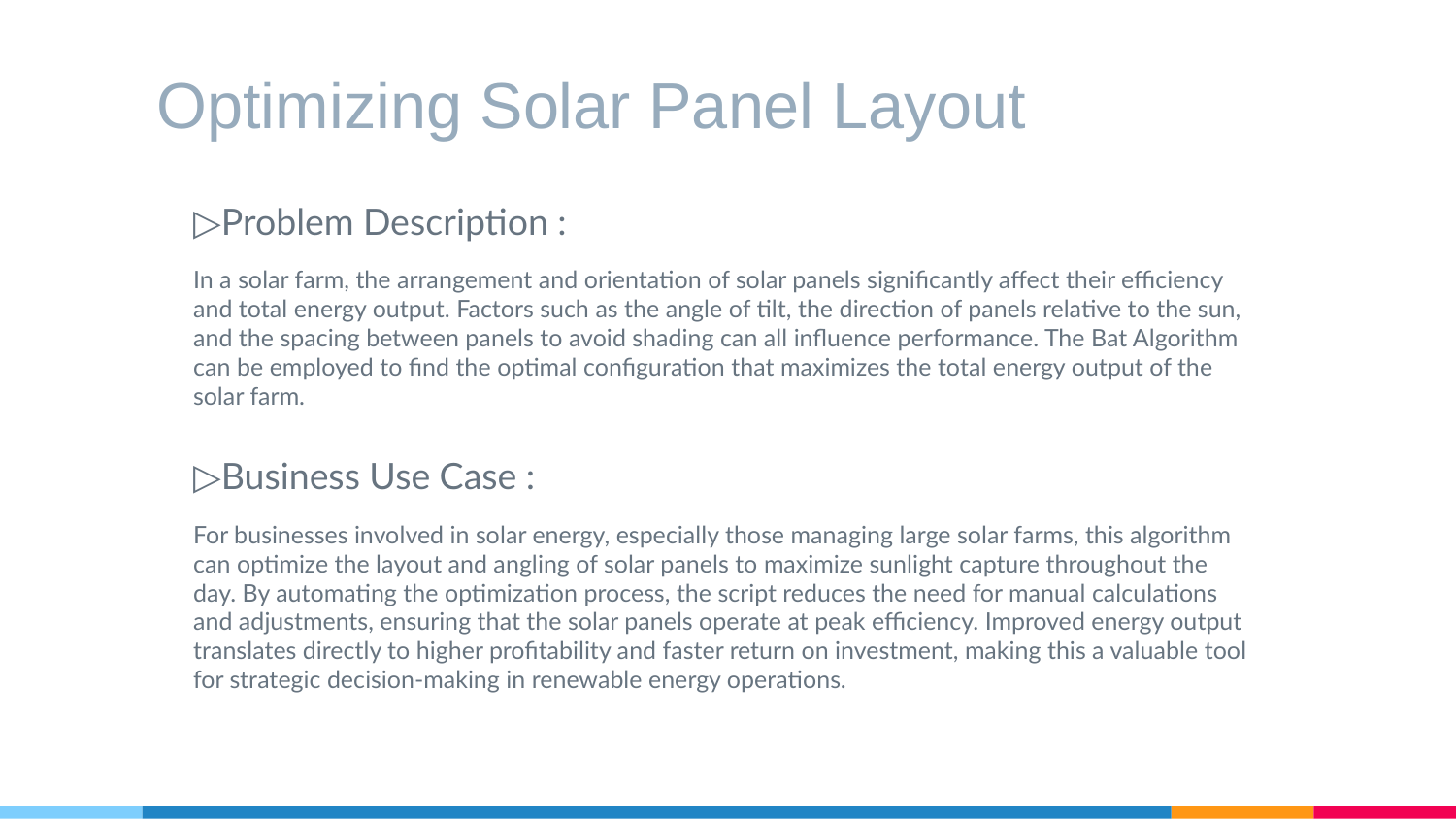

# Optimizing Solar Panel Layout
Problem Description :

In a solar farm, the arrangement and orientation of solar panels significantly affect their efficiency and total energy output. Factors such as the angle of tilt, the direction of panels relative to the sun, and the spacing between panels to avoid shading can all influence performance. The Bat Algorithm can be employed to find the optimal configuration that maximizes the total energy output of the solar farm.

Business Use Case :

For businesses involved in solar energy, especially those managing large solar farms, this algorithm can optimize the layout and angling of solar panels to maximize sunlight capture throughout the day. By automating the optimization process, the script reduces the need for manual calculations and adjustments, ensuring that the solar panels operate at peak efficiency. Improved energy output translates directly to higher profitability and faster return on investment, making this a valuable tool for strategic decision-making in renewable energy operations.